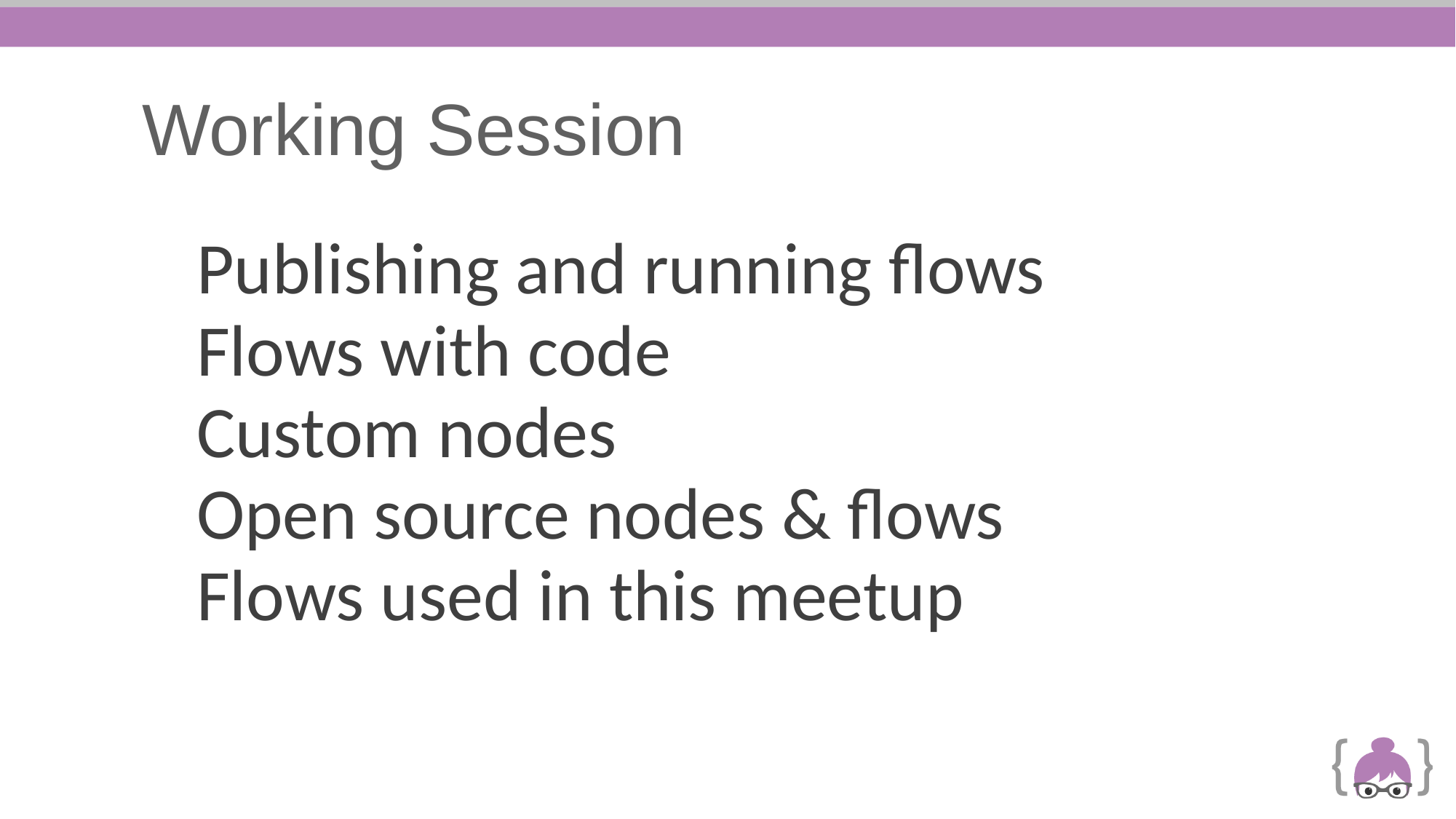

# Working Session
Publishing and running flows
Flows with code
Custom nodes
Open source nodes & flows
Flows used in this meetup